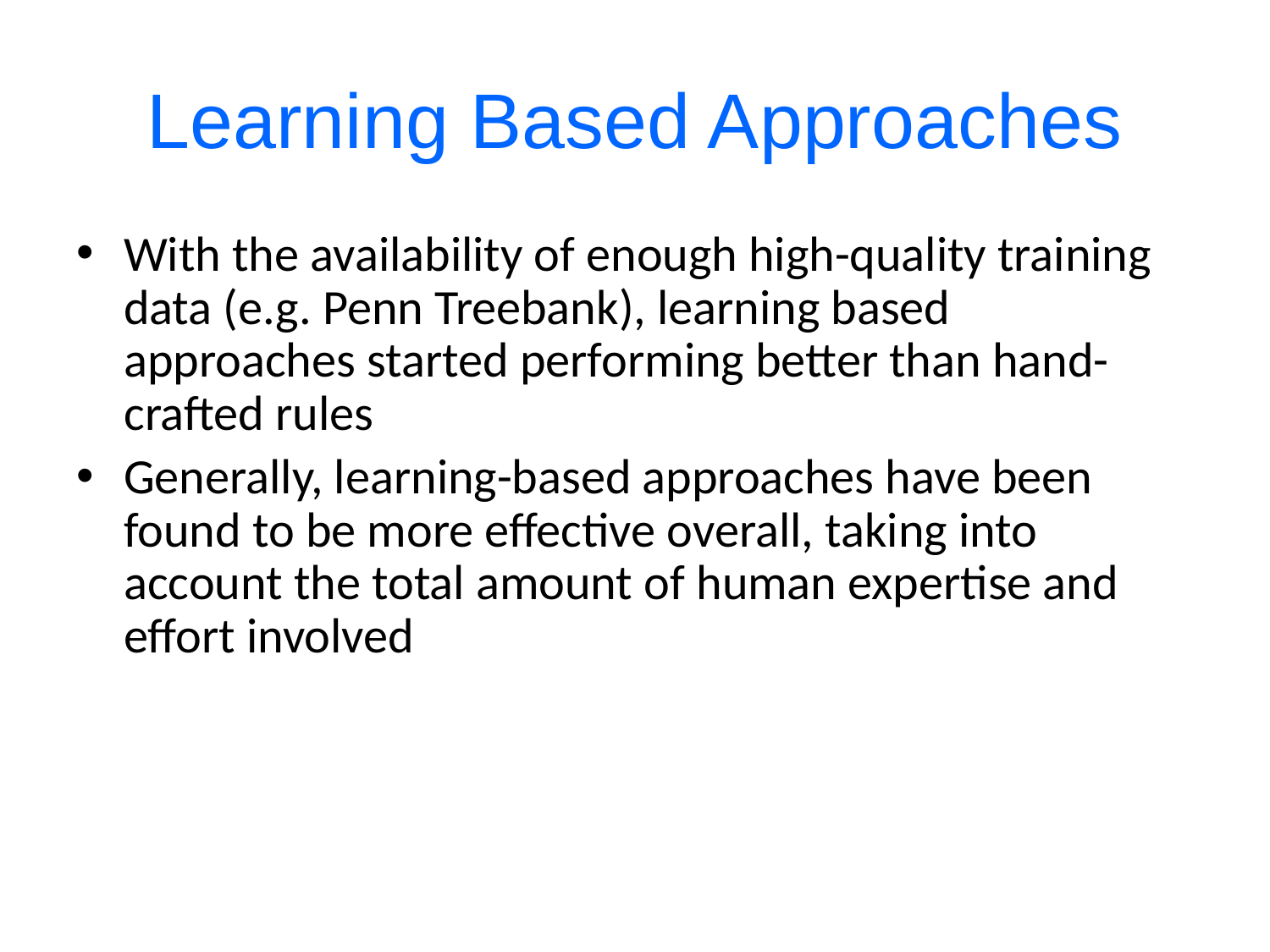

# Learning Based Approaches
With the availability of enough high-quality training data (e.g. Penn Treebank), learning based approaches started performing better than hand-crafted rules
Generally, learning-based approaches have been found to be more effective overall, taking into account the total amount of human expertise and effort involved